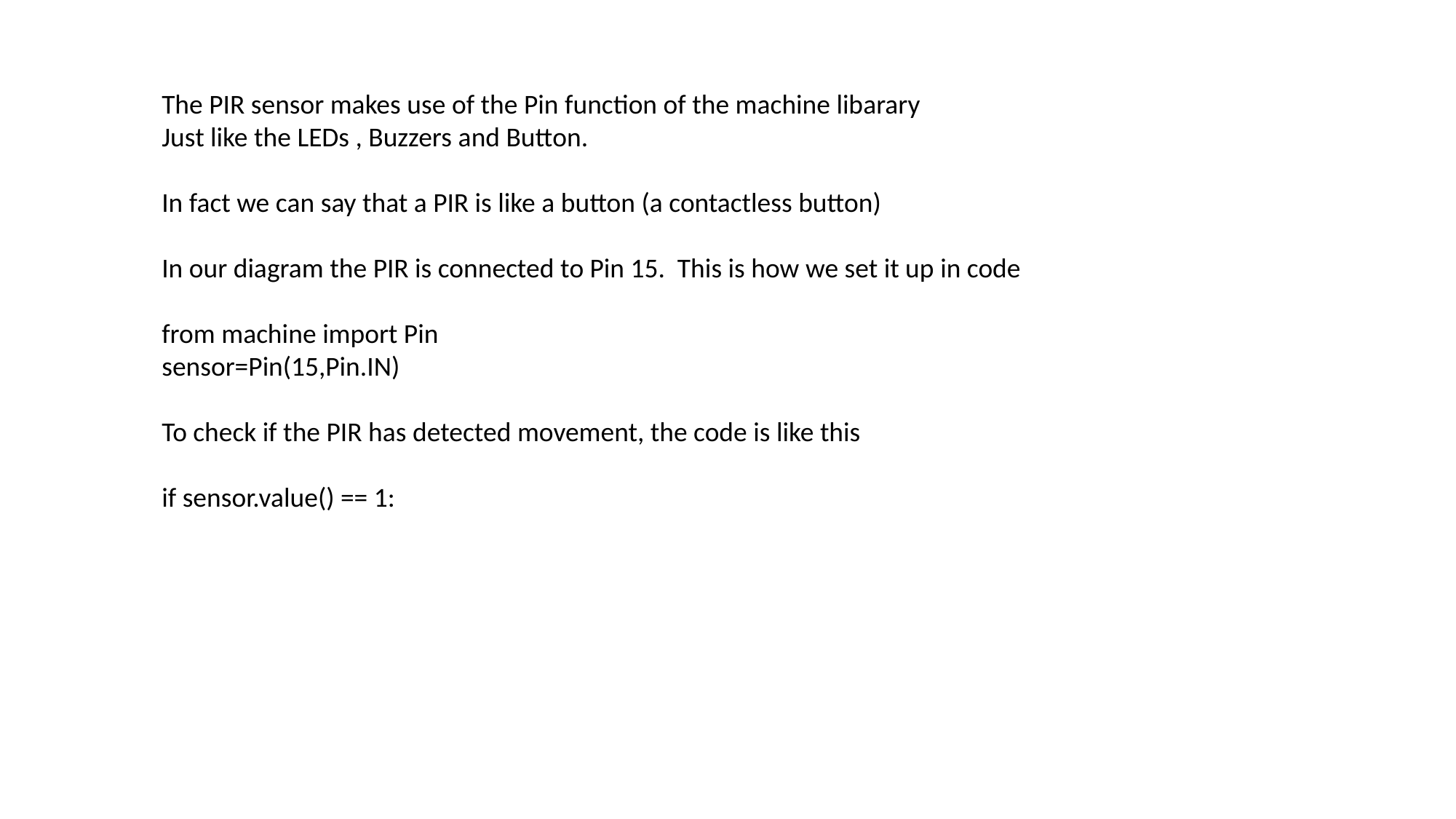

The PIR sensor makes use of the Pin function of the machine libarary
Just like the LEDs , Buzzers and Button.

In fact we can say that a PIR is like a button (a contactless button)

In our diagram the PIR is connected to Pin 15.  This is how we set it up in code

from machine import Pin
sensor=Pin(15,Pin.IN)

To check if the PIR has detected movement, the code is like this

if sensor.value() == 1: